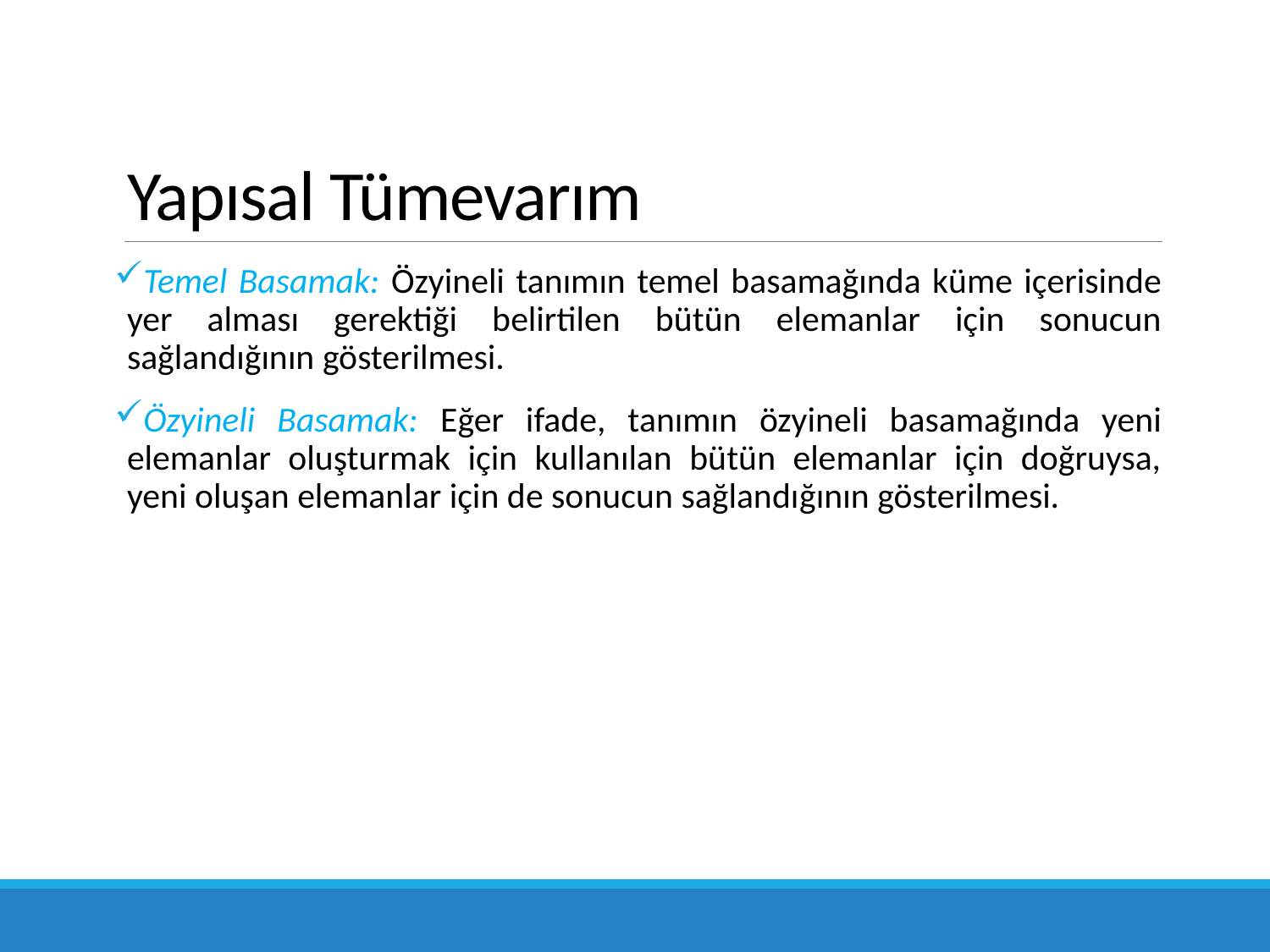

# Yapısal Tümevarım
Temel Basamak: Özyineli tanımın temel basamağında küme içerisinde yer alması gerektiği belirtilen bütün elemanlar için sonucun sağlandığının gösterilmesi.
Özyineli Basamak: Eğer ifade, tanımın özyineli basamağında yeni elemanlar oluşturmak için kullanılan bütün elemanlar için doğruysa, yeni oluşan elemanlar için de sonucun sağlandı­ğının gösterilmesi.